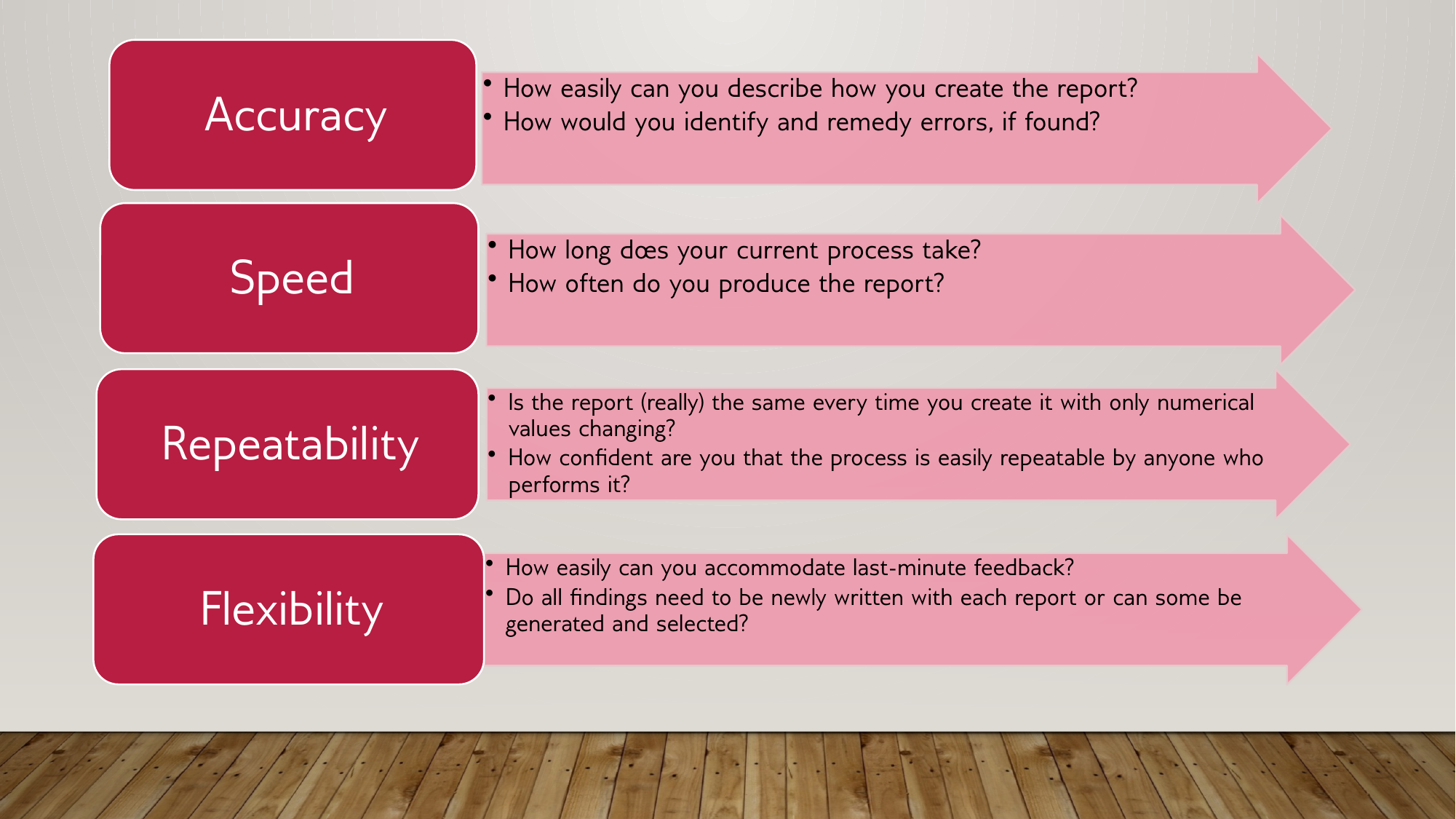

How long does your current process take?
How often do you produce the report?
Speed
How easily can you describe how you create the report?
How would you identify and remedy errors, if found?
Accuracy
Is the report (really) the same every time you create it with only numerical values changing?
How confident are you that the process is easily repeatable by anyone who performs it?
Repeatability
How easily can you accommodate last-minute feedback?
Do all findings need to be newly written with each report or can some be generated and selected?
Flexibility